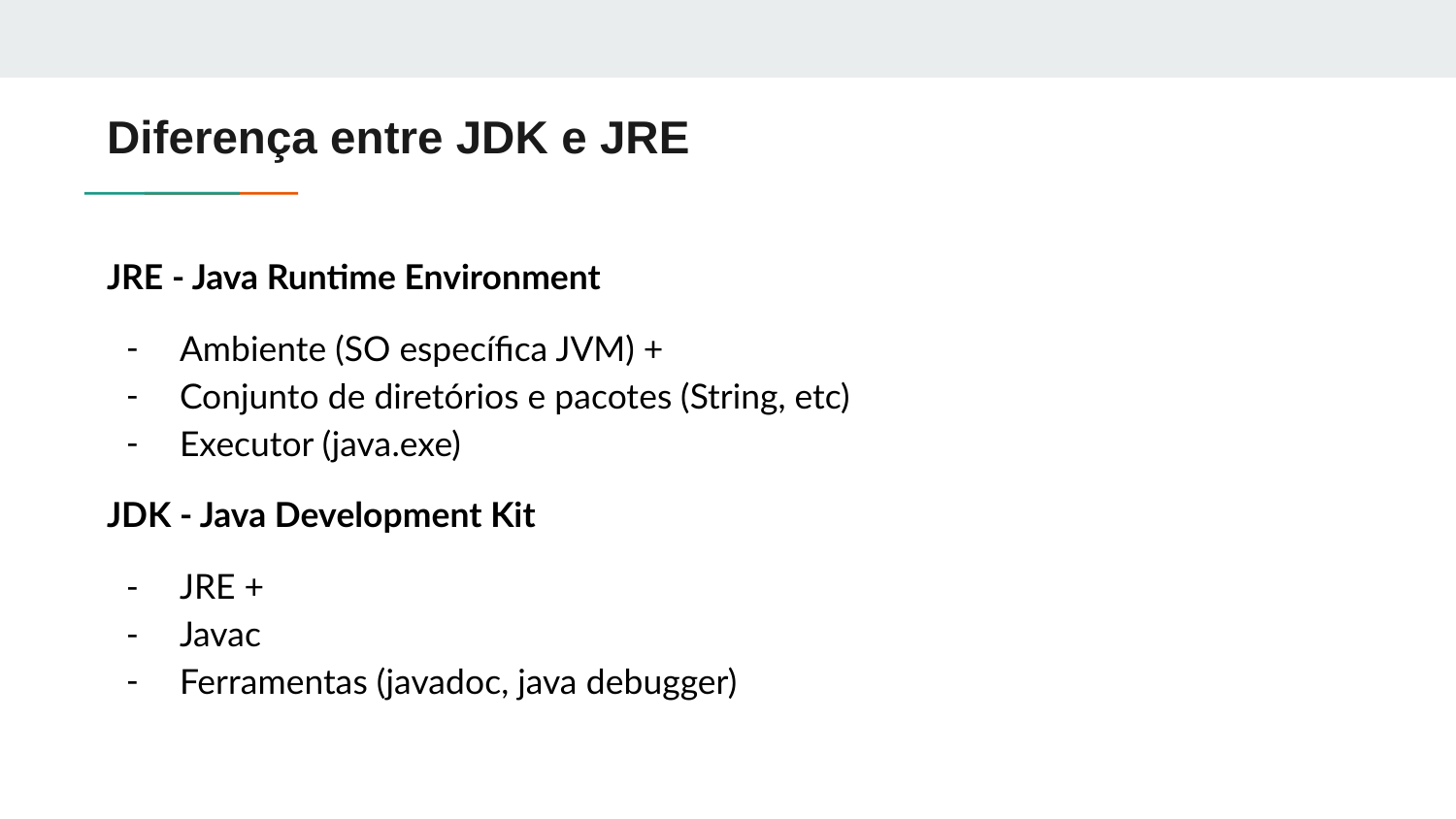

# Diferença entre JDK e JRE
JRE - Java Runtime Environment
Ambiente (SO específica JVM) +
Conjunto de diretórios e pacotes (String, etc)
Executor (java.exe)
JDK - Java Development Kit
JRE +
Javac
Ferramentas (javadoc, java debugger)